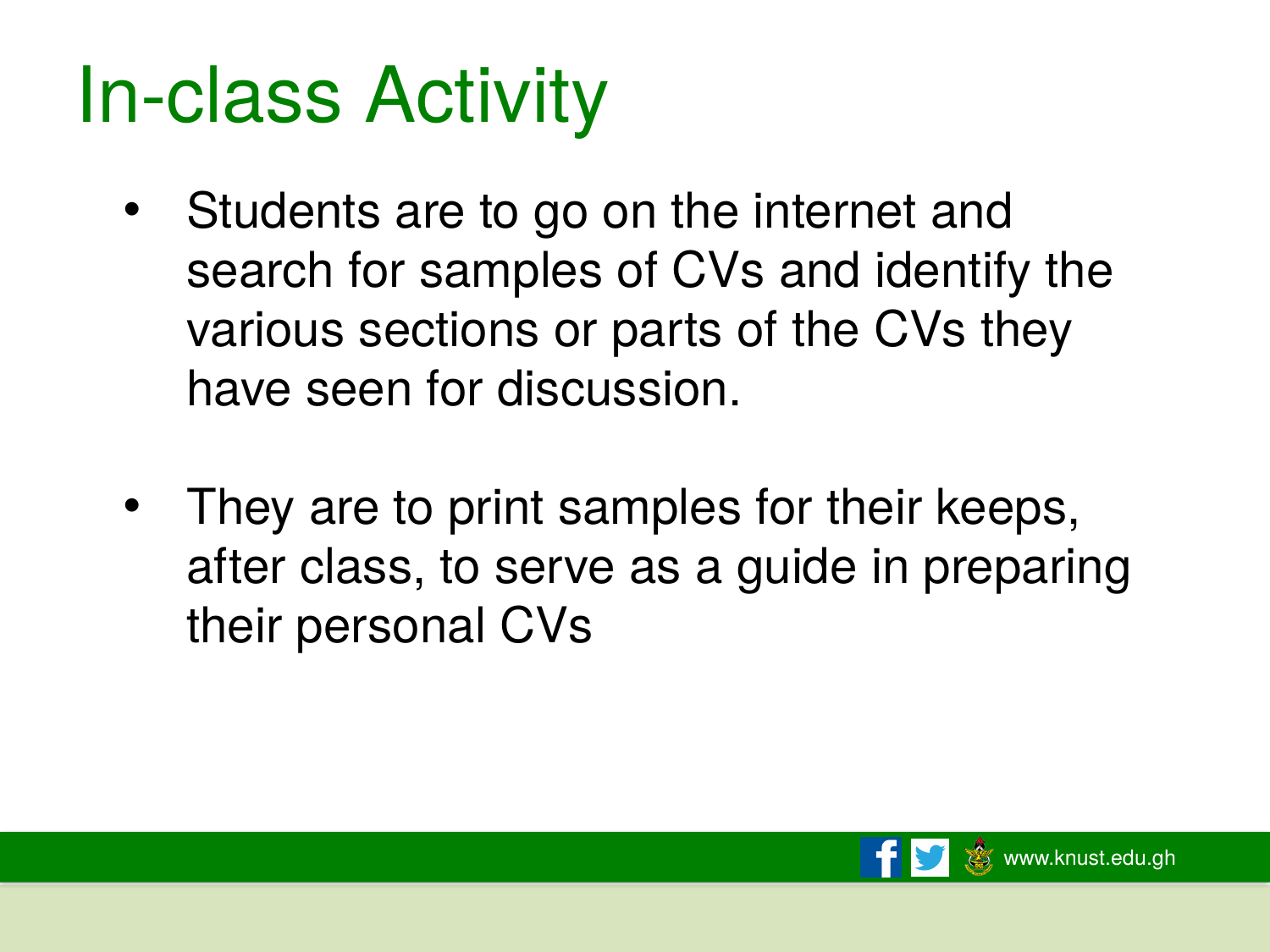

# In-class Activity
Students are to go on the internet and search for samples of CVs and identify the various sections or parts of the CVs they have seen for discussion.

They are to print samples for their keeps, after class, to serve as a guide in preparing their personal CVs